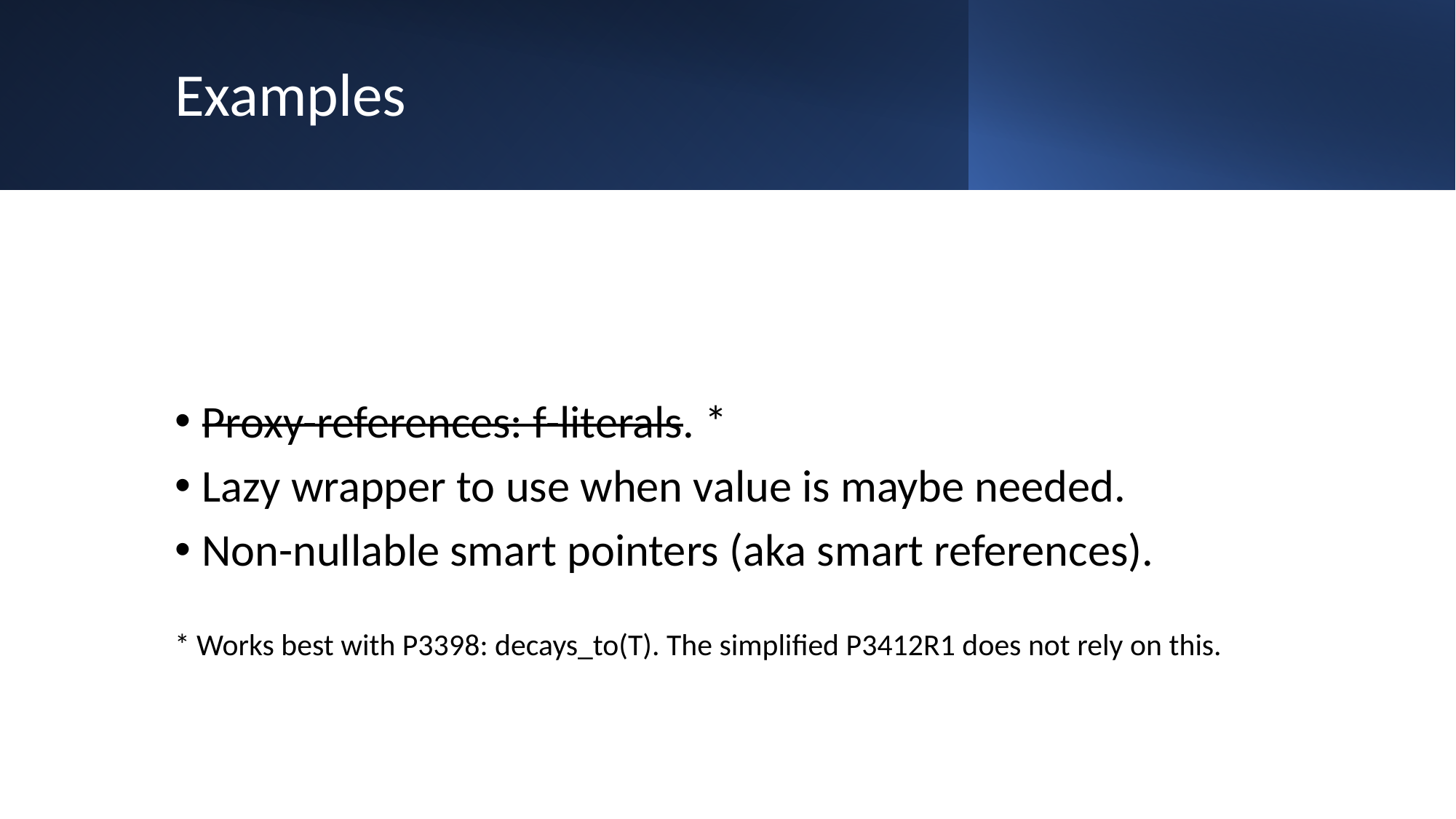

# Examples
Proxy-references: f-literals. *
Lazy wrapper to use when value is maybe needed.
Non-nullable smart pointers (aka smart references).

* Works best with P3398: decays_to(T). The simplified P3412R1 does not rely on this.